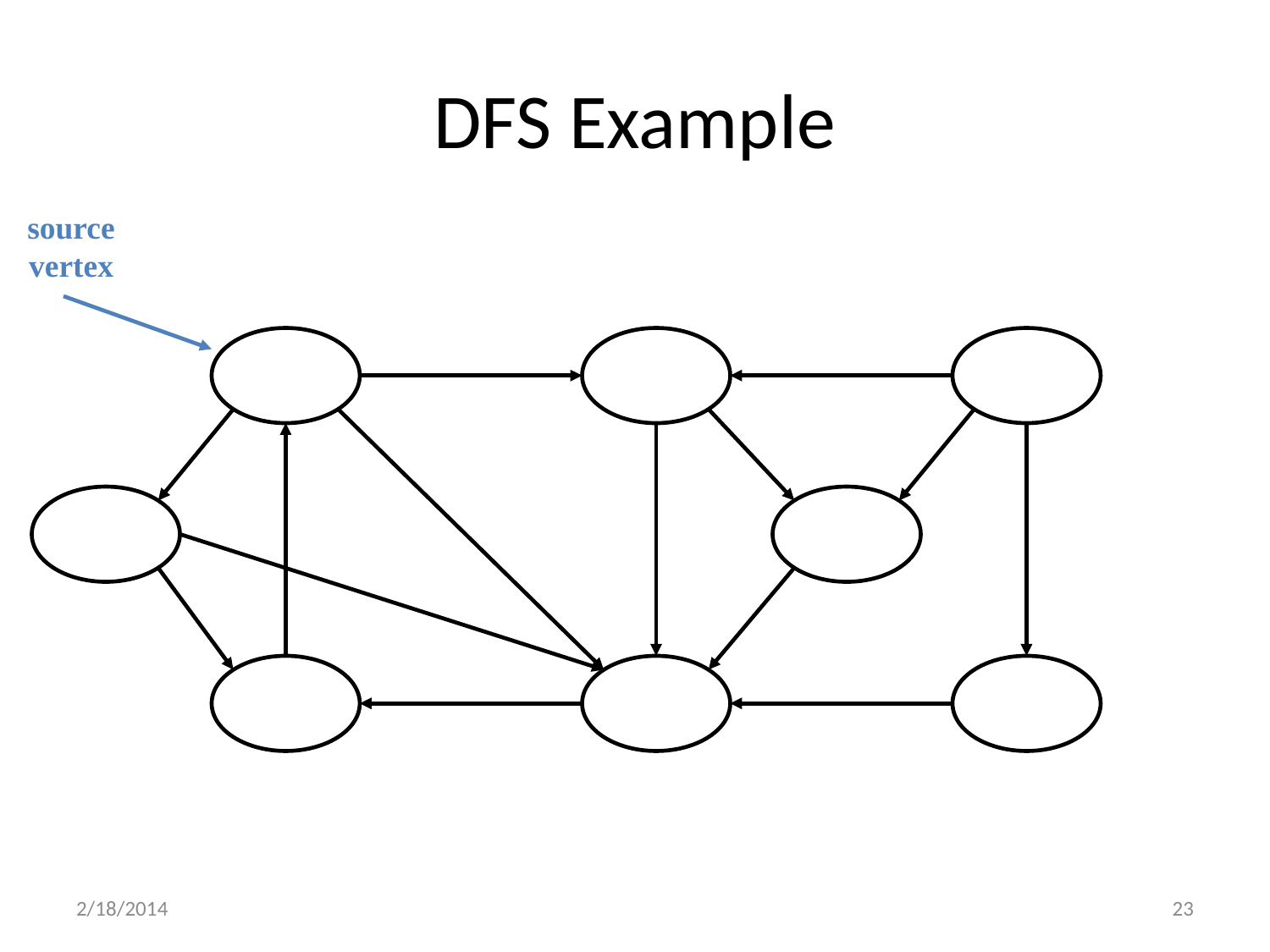

# DFS Example
source
vertex

2/18/2014
23